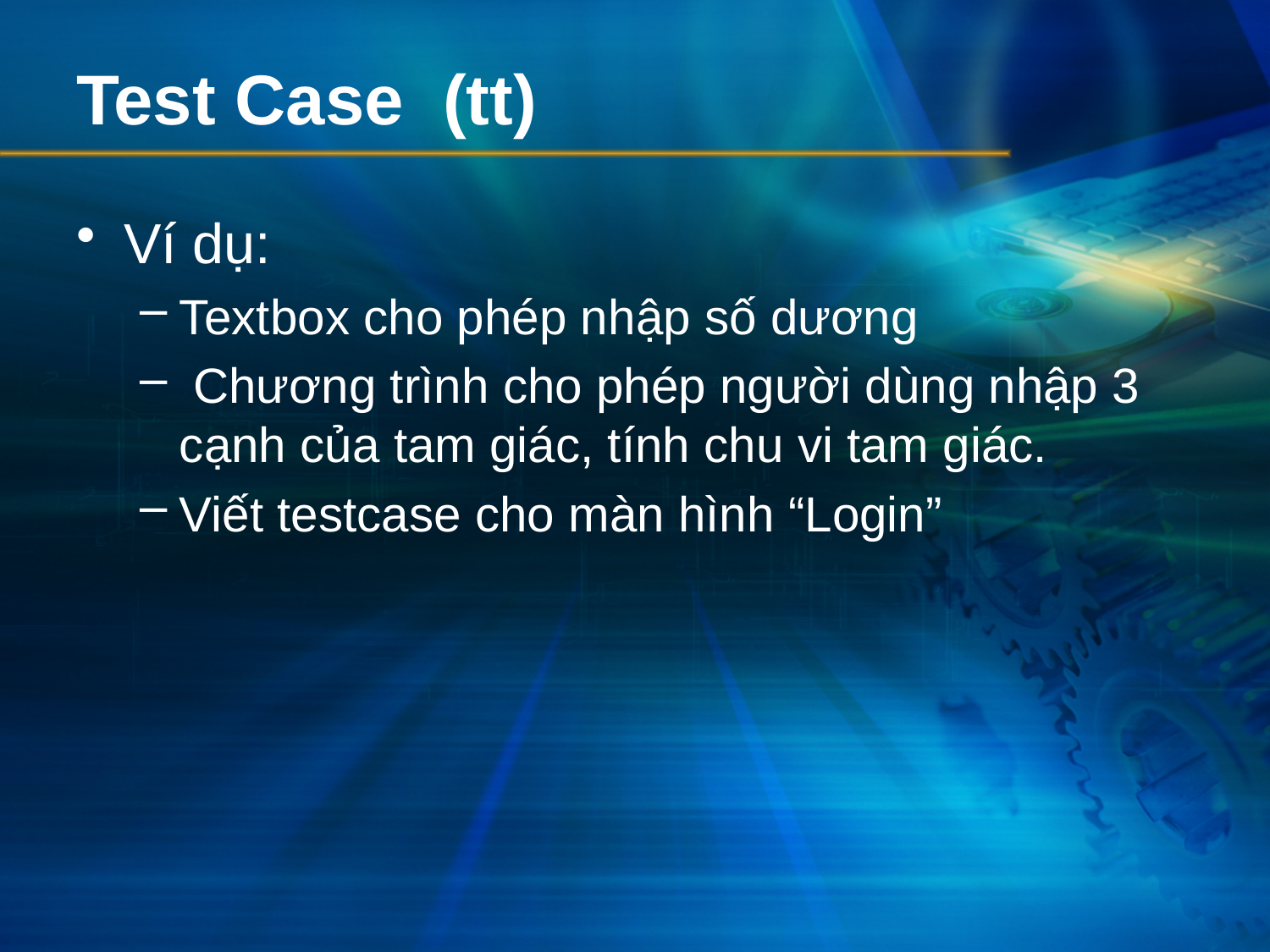

# Test Case  (tt)
Ví dụ:
Textbox cho phép nhập số dương
 Chương trình cho phép người dùng nhập 3 cạnh của tam giác, tính chu vi tam giác.
Viết testcase cho màn hình “Login”